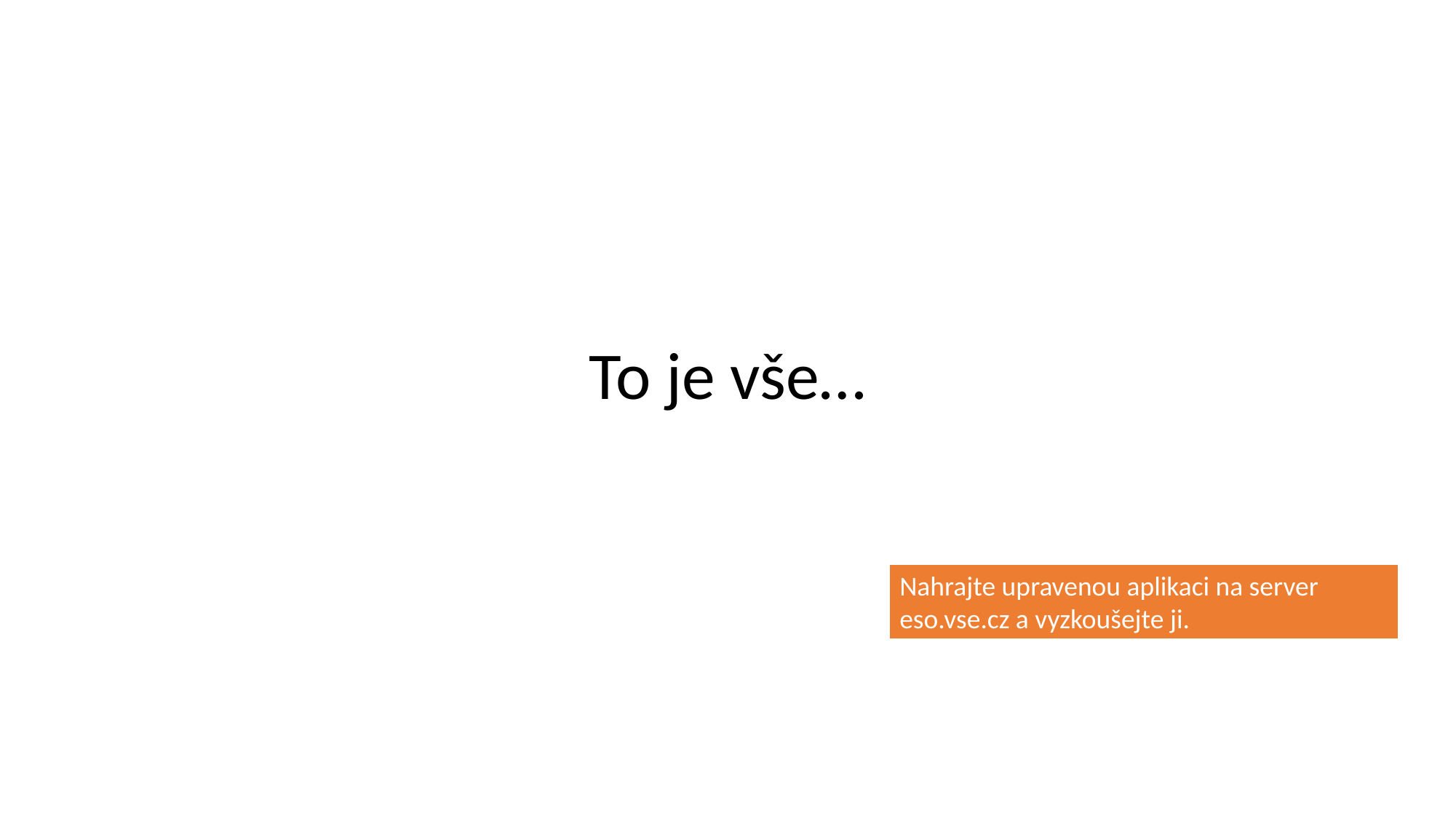

# To je vše…
Nahrajte upravenou aplikaci na server eso.vse.cz a vyzkoušejte ji.